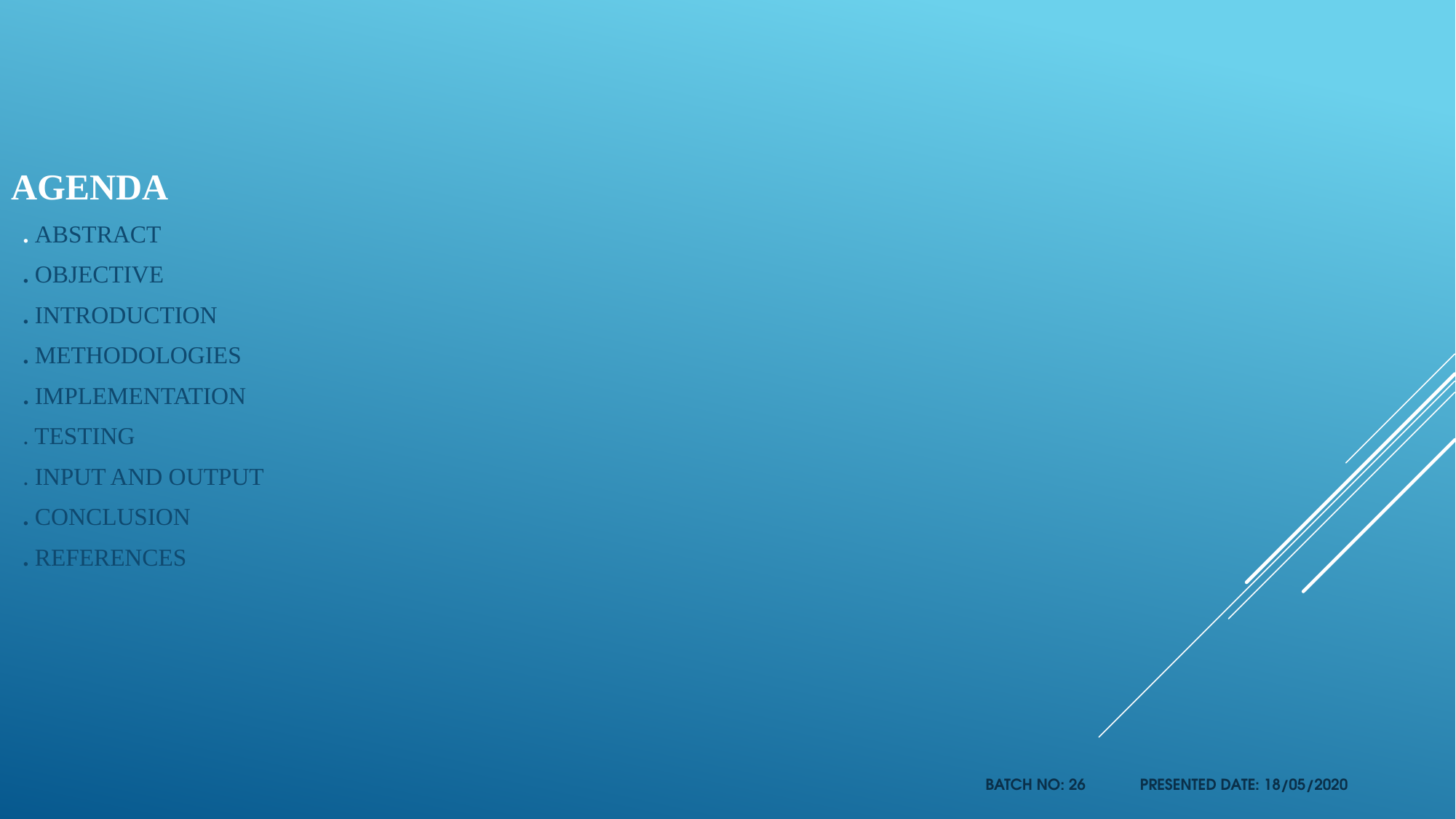

# AGENDA . ABSTRACT . OBJECTIVE . INTRODUCTION . METHODOLOGIES . IMPLEMENTATION . Testing . INPUT AND OUTPUT . CONCLUSION . REFERENCES
BATCH NO: 26             PRESENTED DATE: 18/05/2020